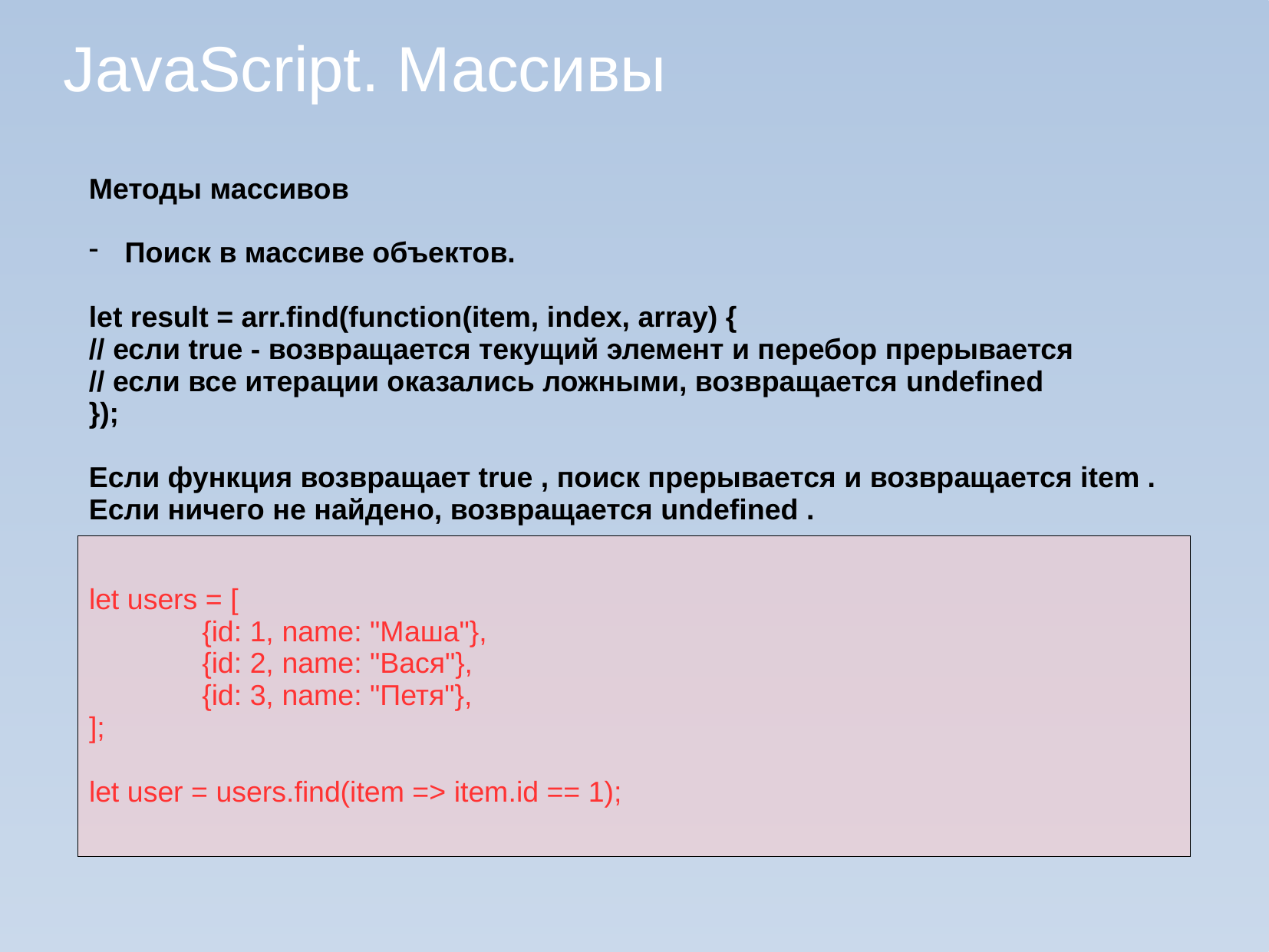

JavaScript. Массивы
Методы массивов

Поиск в массиве объектов.

let result = arr.find(function(item, index, array) {
// если true - возвращается текущий элемент и перебор прерывается
// если все итерации оказались ложными, возвращается undefined
});

Если функция возвращает true , поиск прерывается и возвращается item . Если ничего не найдено, возвращается undefined .
let users = [
		{id: 1, name: "Маша"},
		{id: 2, name: "Вася"},
		{id: 3, name: "Петя"},
];

let user = users.find(item => item.id == 1);